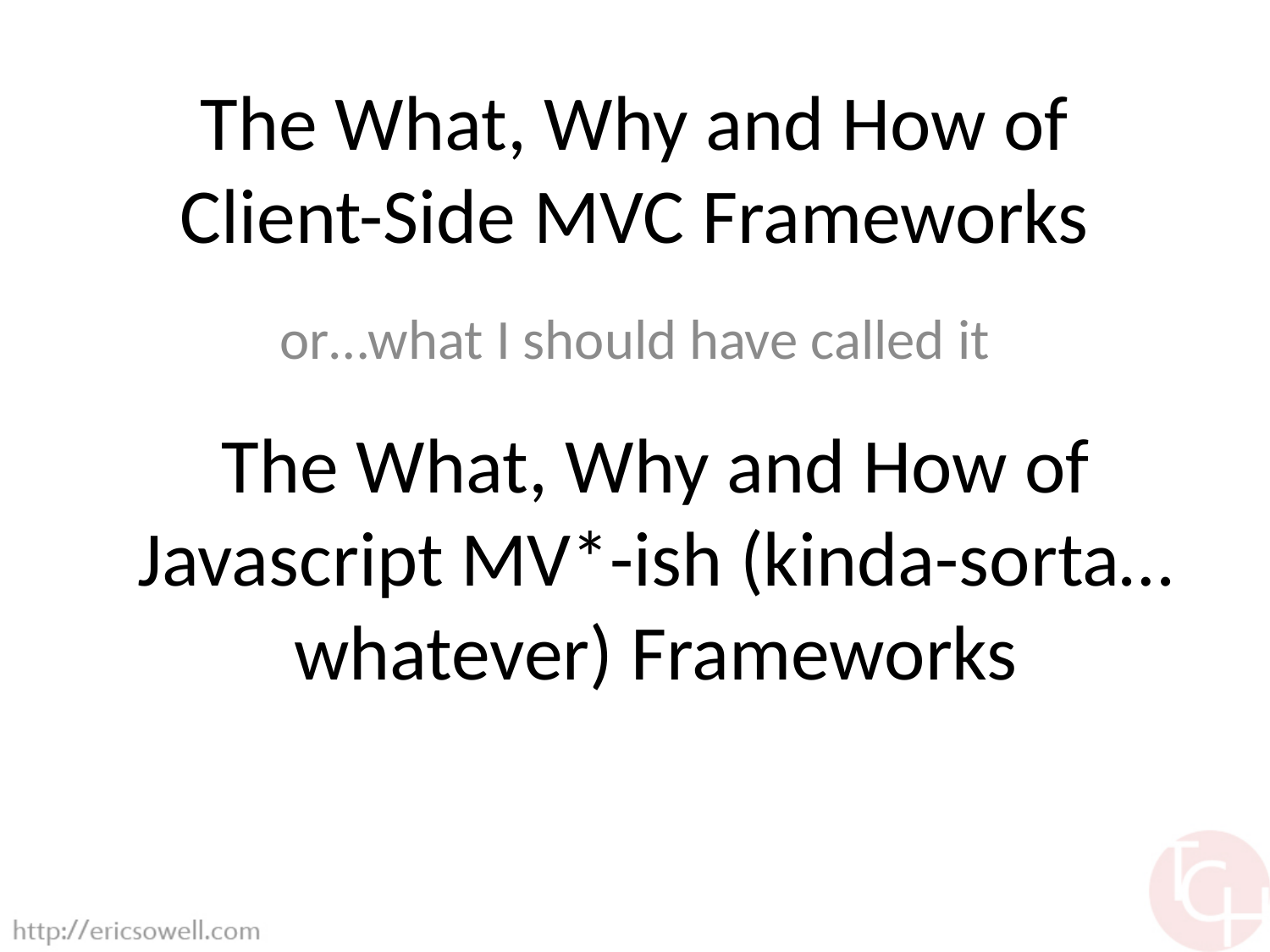

# The What, Why and How of Client-Side MVC Frameworks
or…what I should have called it
The What, Why and How of Javascript MV*-ish (kinda-sorta…whatever) Frameworks